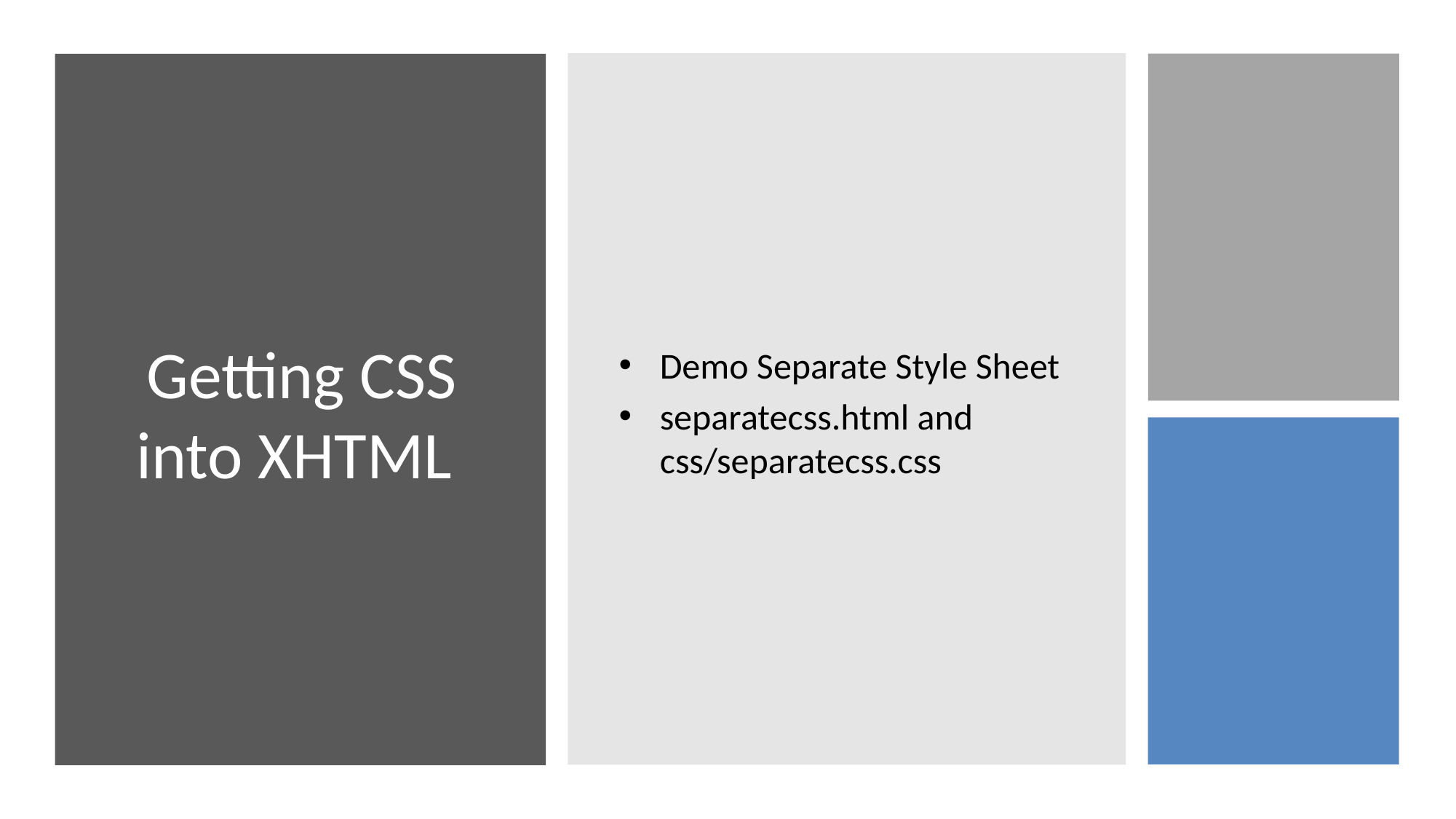

# Getting CSS into XHTML
Demo Separate Style Sheet
separatecss.html and css/separatecss.css